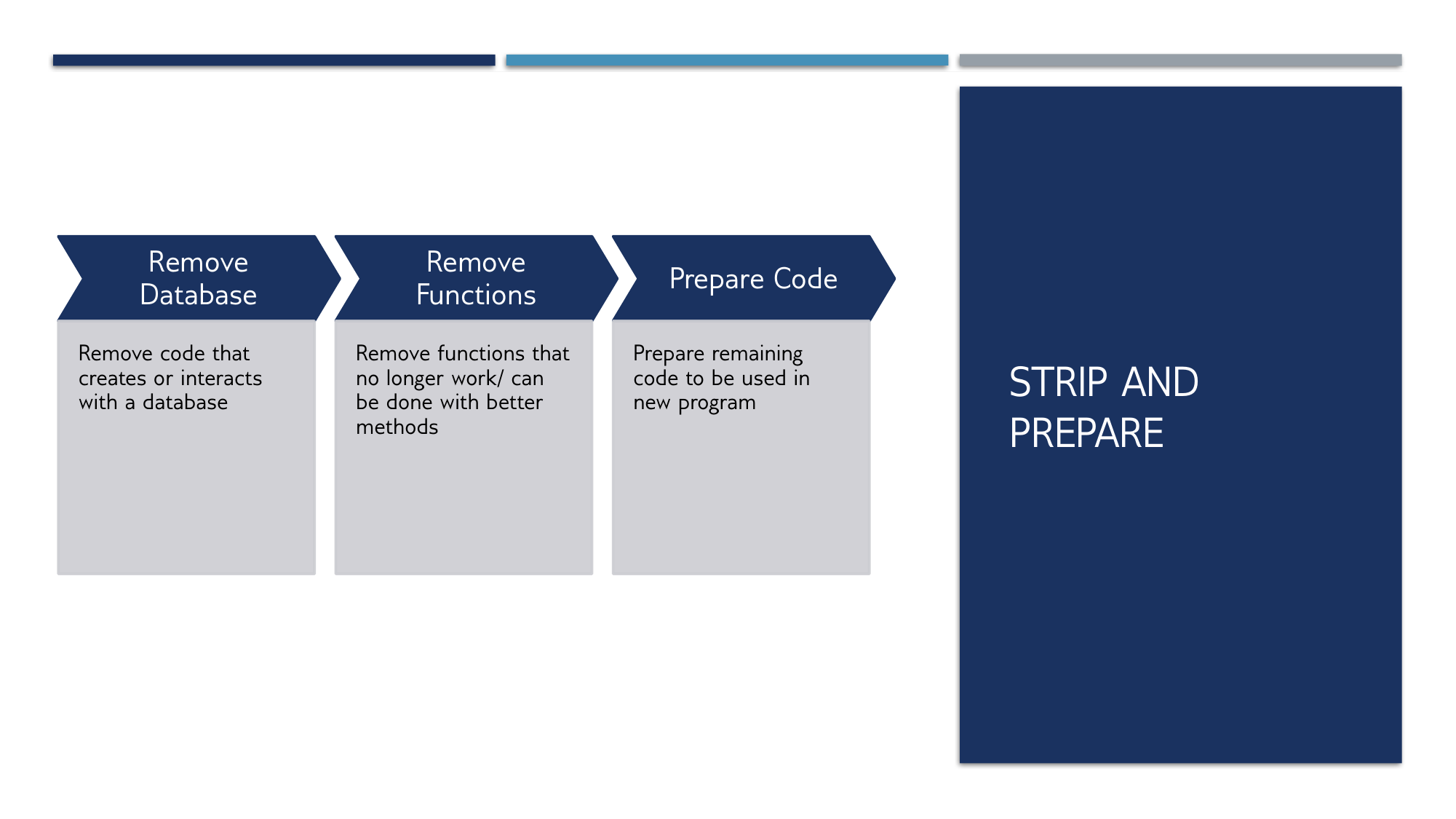

Remove Database
Remove code that creates or interacts with a database
Remove Functions
Remove functions that no longer work/ can be done with better methods
Prepare Code
Prepare remaining code to be used in new program
# Strip and prepare